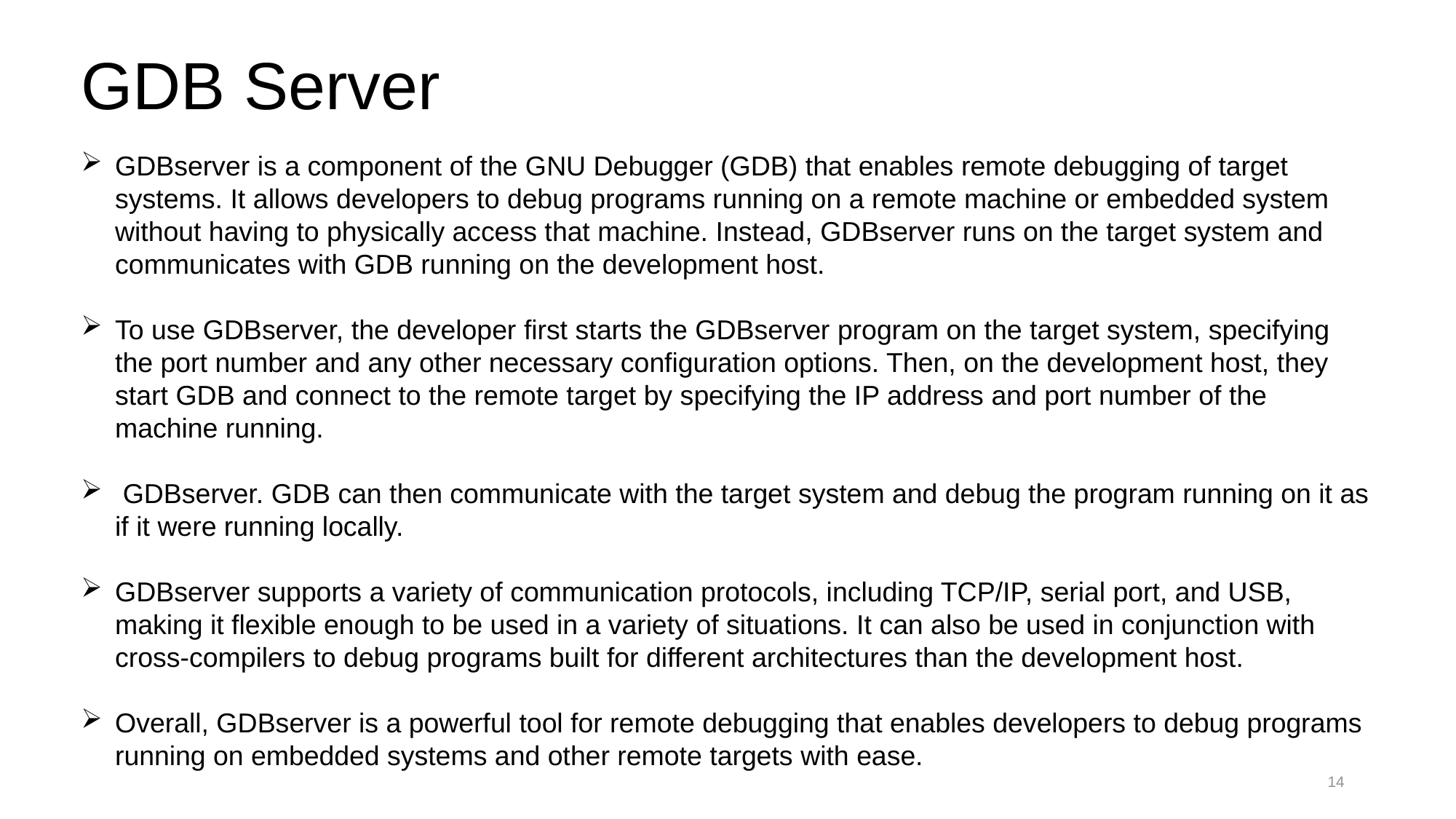

# GDB Server
GDBserver is a component of the GNU Debugger (GDB) that enables remote debugging of target systems. It allows developers to debug programs running on a remote machine or embedded system without having to physically access that machine. Instead, GDBserver runs on the target system and communicates with GDB running on the development host.

To use GDBserver, the developer first starts the GDBserver program on the target system, specifying the port number and any other necessary configuration options. Then, on the development host, they start GDB and connect to the remote target by specifying the IP address and port number of the machine running.

 GDBserver. GDB can then communicate with the target system and debug the program running on it as if it were running locally.

GDBserver supports a variety of communication protocols, including TCP/IP, serial port, and USB, making it flexible enough to be used in a variety of situations. It can also be used in conjunction with cross-compilers to debug programs built for different architectures than the development host.

Overall, GDBserver is a powerful tool for remote debugging that enables developers to debug programs running on embedded systems and other remote targets with ease.

14